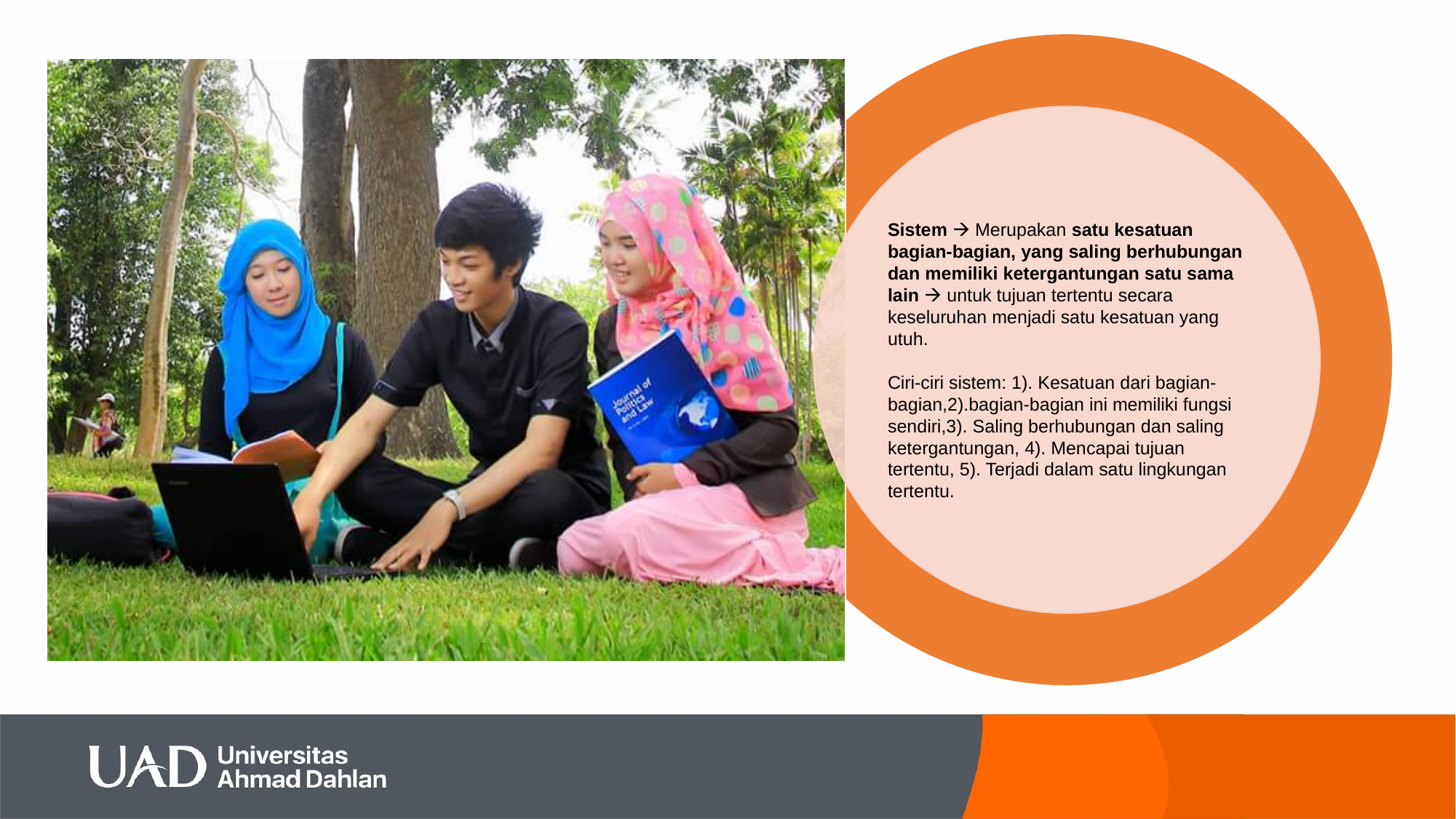

Sistem 🡪 Merupakan satu kesatuan bagian-bagian, yang saling berhubungan dan memiliki ketergantungan satu sama lain 🡪 untuk tujuan tertentu secara keseluruhan menjadi satu kesatuan yang utuh.

Ciri-ciri sistem: 1). Kesatuan dari bagian-bagian,2).bagian-bagian ini memiliki fungsi sendiri,3). Saling berhubungan dan saling ketergantungan, 4). Mencapai tujuan tertentu, 5). Terjadi dalam satu lingkungan tertentu.